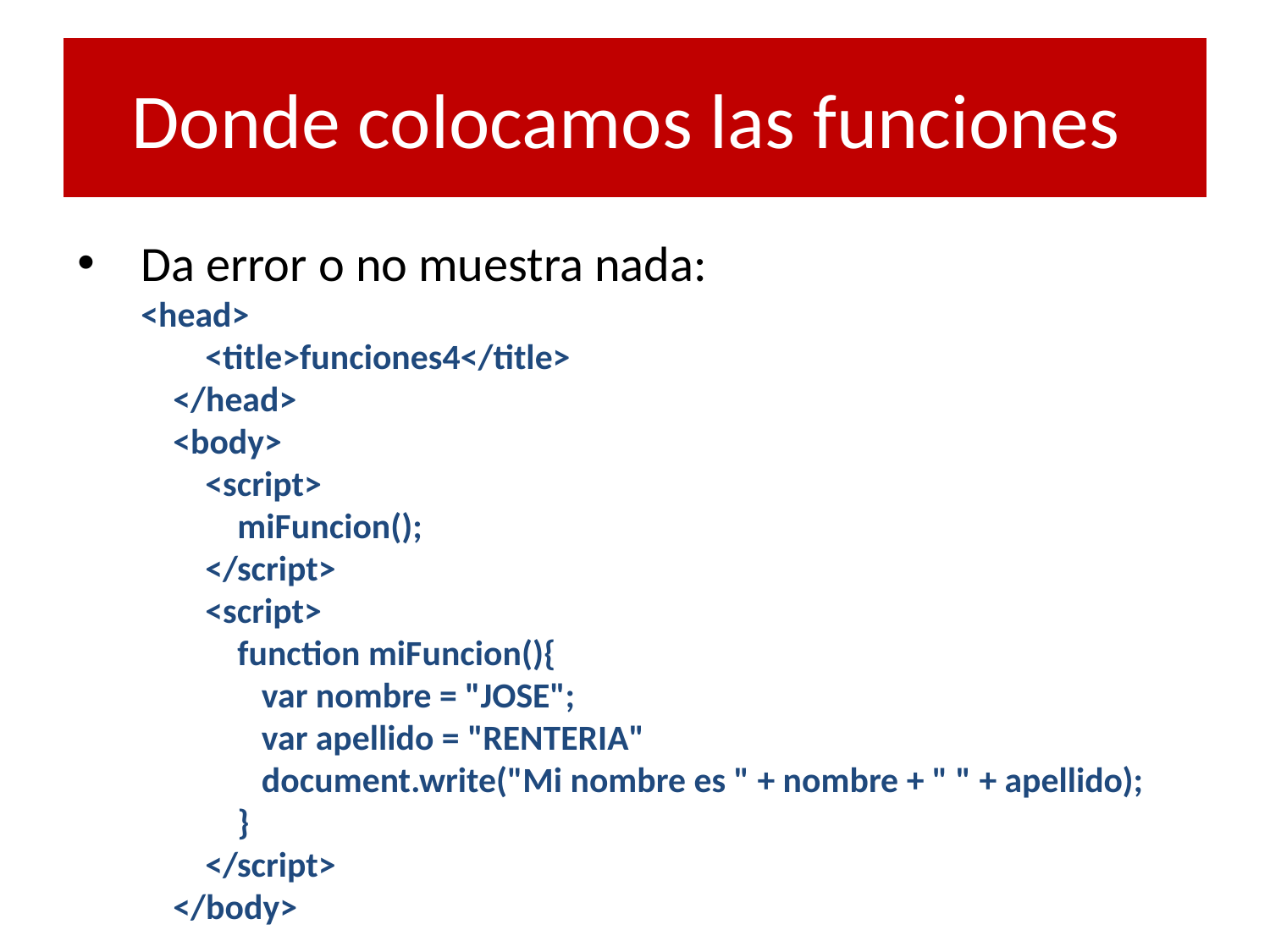

# Donde colocamos las funciones
Da error o no muestra nada:
<head>
        <title>funciones4</title>
    </head>
    <body>
        <script>
            miFuncion();
        </script>
        <script>
            function miFuncion(){
               var nombre = "JOSE";
               var apellido = "RENTERIA"
               document.write("Mi nombre es " + nombre + " " + apellido);
            }
        </script>
    </body>